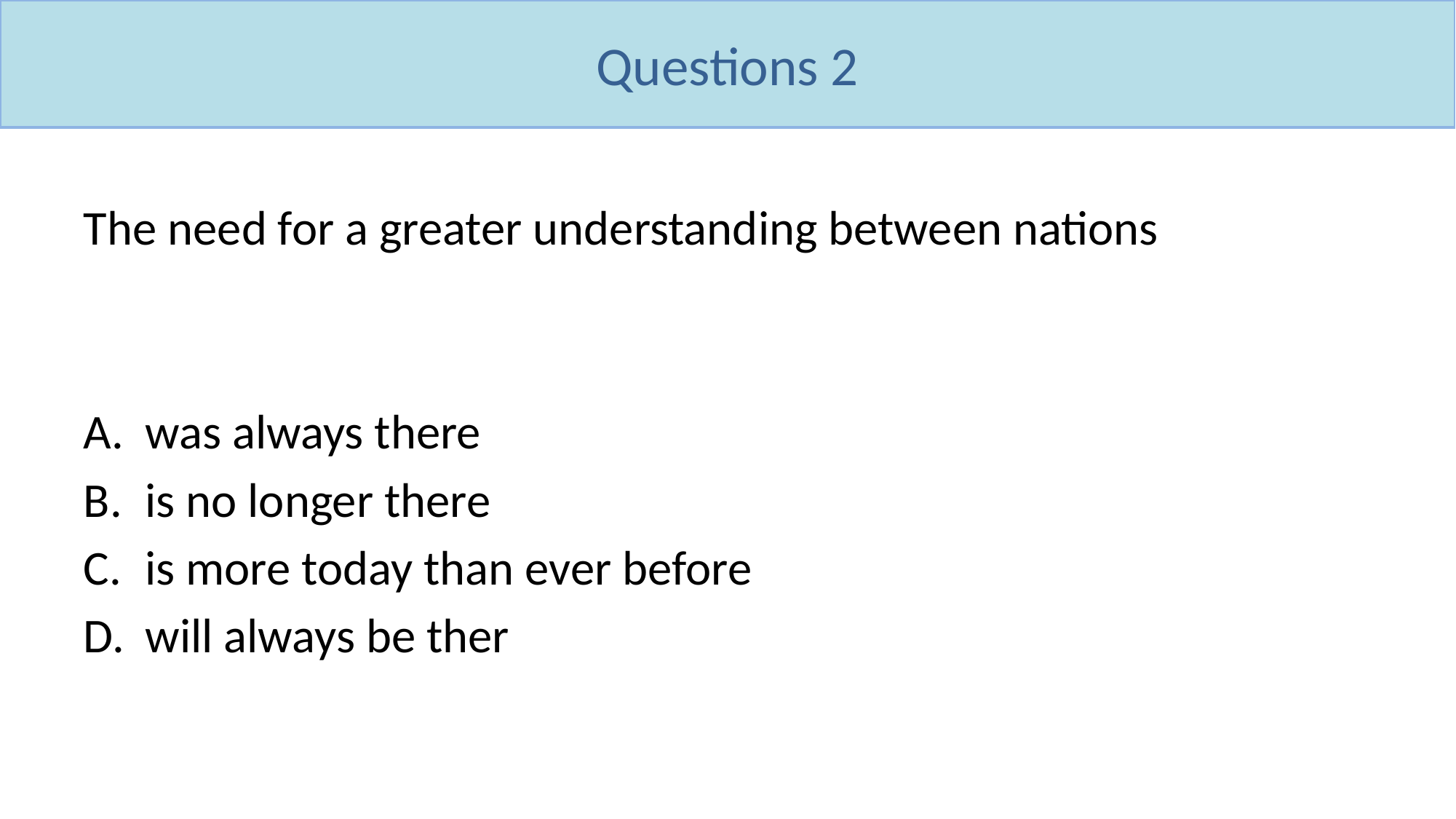

Questions 2
#
The need for a greater understanding between nations

was always there
is no longer there
is more today than ever before
will always be ther